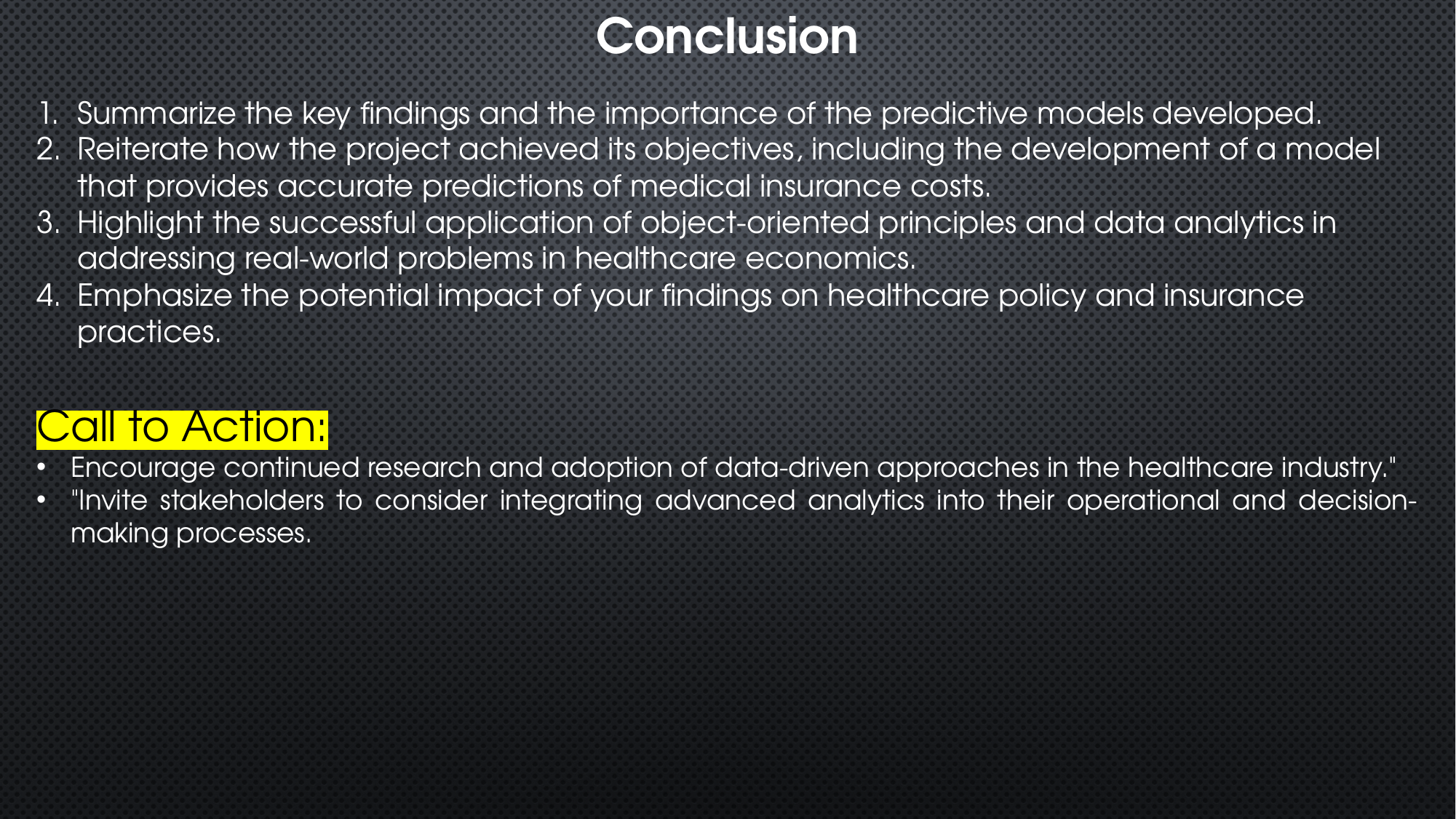

Conclusion
Summarize the key findings and the importance of the predictive models developed.
Reiterate how the project achieved its objectives, including the development of a model that provides accurate predictions of medical insurance costs.
Highlight the successful application of object-oriented principles and data analytics in addressing real-world problems in healthcare economics.
Emphasize the potential impact of your findings on healthcare policy and insurance practices.

Call to Action:
Encourage continued research and adoption of data-driven approaches in the healthcare industry."
"Invite stakeholders to consider integrating advanced analytics into their operational and decision-making processes.